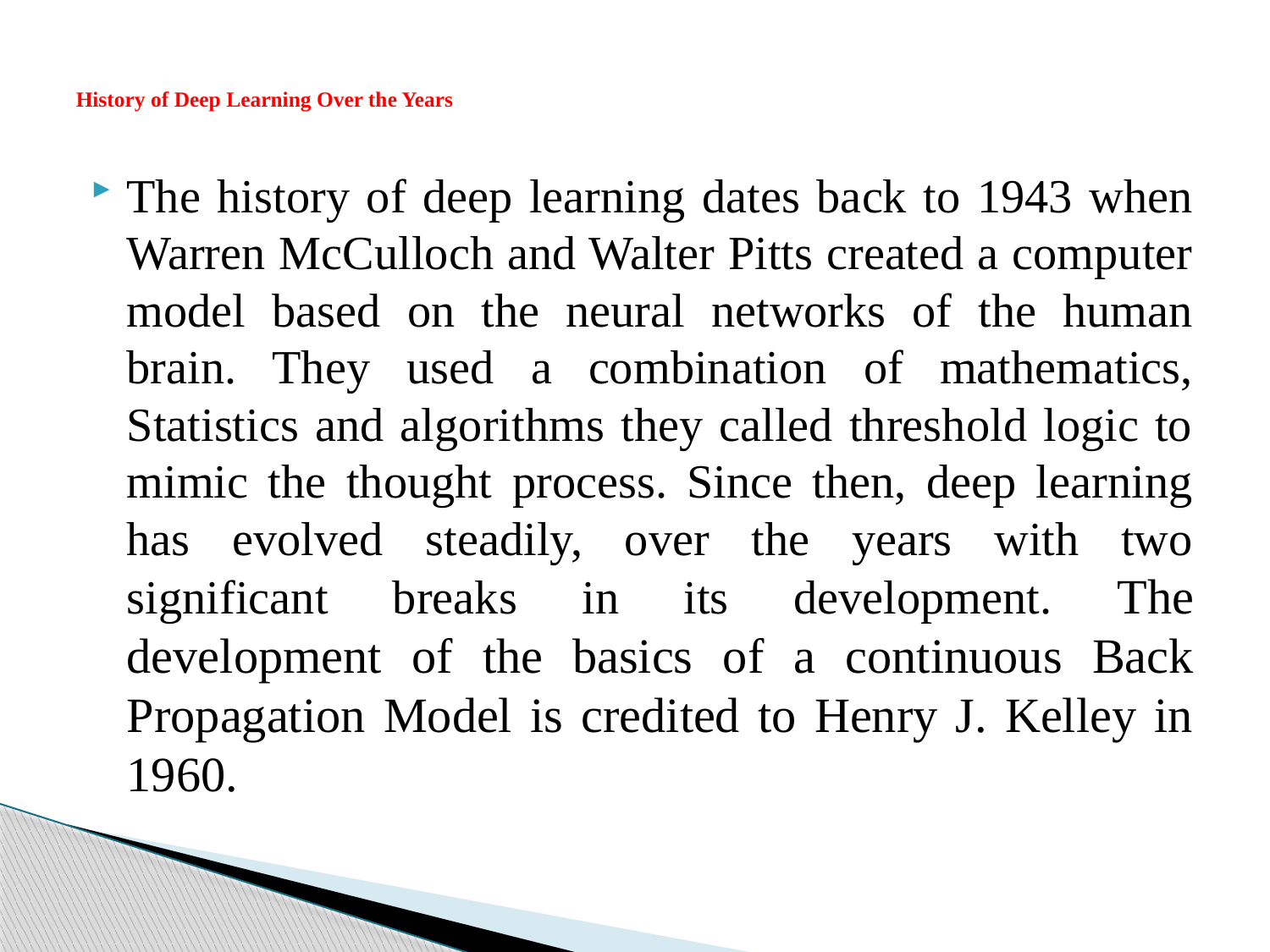

# History of Deep Learning Over the Years
The history of deep learning dates back to 1943 when Warren McCulloch and Walter Pitts created a computer model based on the neural networks of the human brain. They used a combination of mathematics, Statistics and algorithms they called threshold logic to mimic the thought process. Since then, deep learning has evolved steadily, over the years with two significant breaks in its development. The development of the basics of a continuous Back Propagation Model is credited to Henry J. Kelley in 1960.